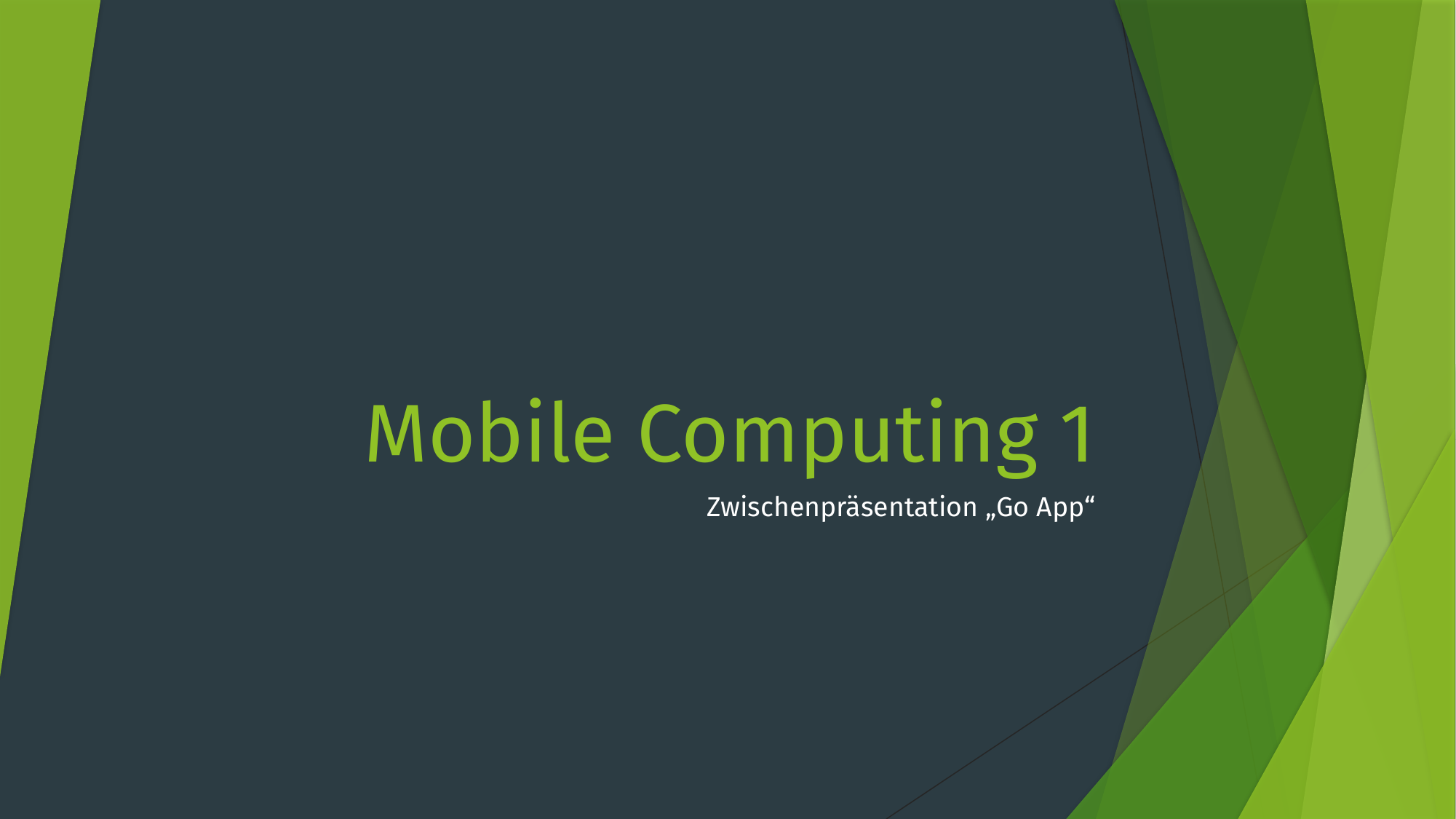

# Mobile Computing 1
Zwischenpräsentation „Go App“